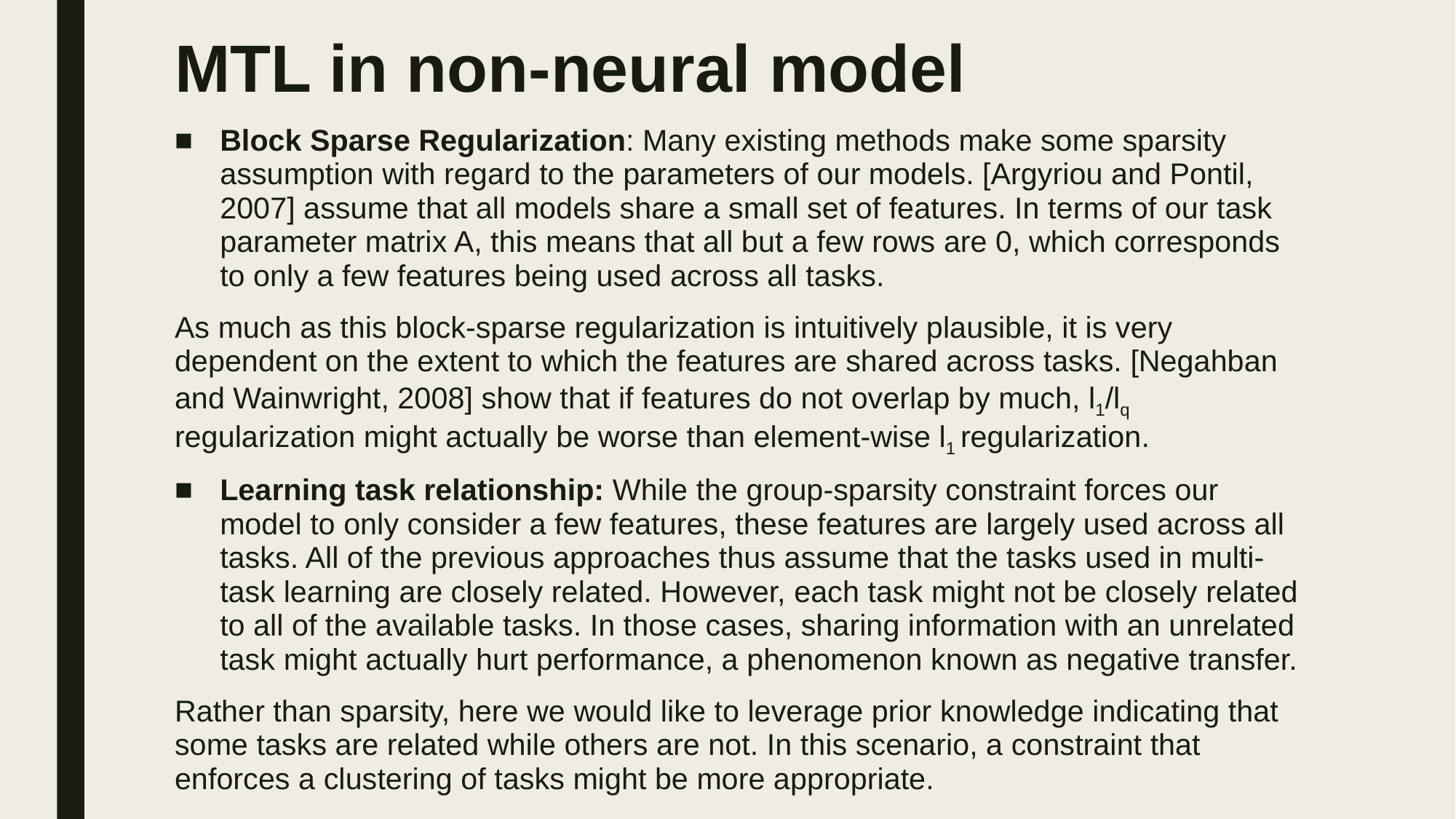

# MTL in non-neural model
Block Sparse Regularization: Many existing methods make some sparsity assumption with regard to the parameters of our models. [Argyriou and Pontil, 2007] assume that all models share a small set of features. In terms of our task parameter matrix A, this means that all but a few rows are 0, which corresponds to only a few features being used across all tasks.
As much as this block-sparse regularization is intuitively plausible, it is very dependent on the extent to which the features are shared across tasks. [Negahban and Wainwright, 2008] show that if features do not overlap by much, l1/lq regularization might actually be worse than element-wise l1 regularization.
Learning task relationship: While the group-sparsity constraint forces our model to only consider a few features, these features are largely used across all tasks. All of the previous approaches thus assume that the tasks used in multi-task learning are closely related. However, each task might not be closely related to all of the available tasks. In those cases, sharing information with an unrelated task might actually hurt performance, a phenomenon known as negative transfer.
Rather than sparsity, here we would like to leverage prior knowledge indicating that some tasks are related while others are not. In this scenario, a constraint that enforces a clustering of tasks might be more appropriate.